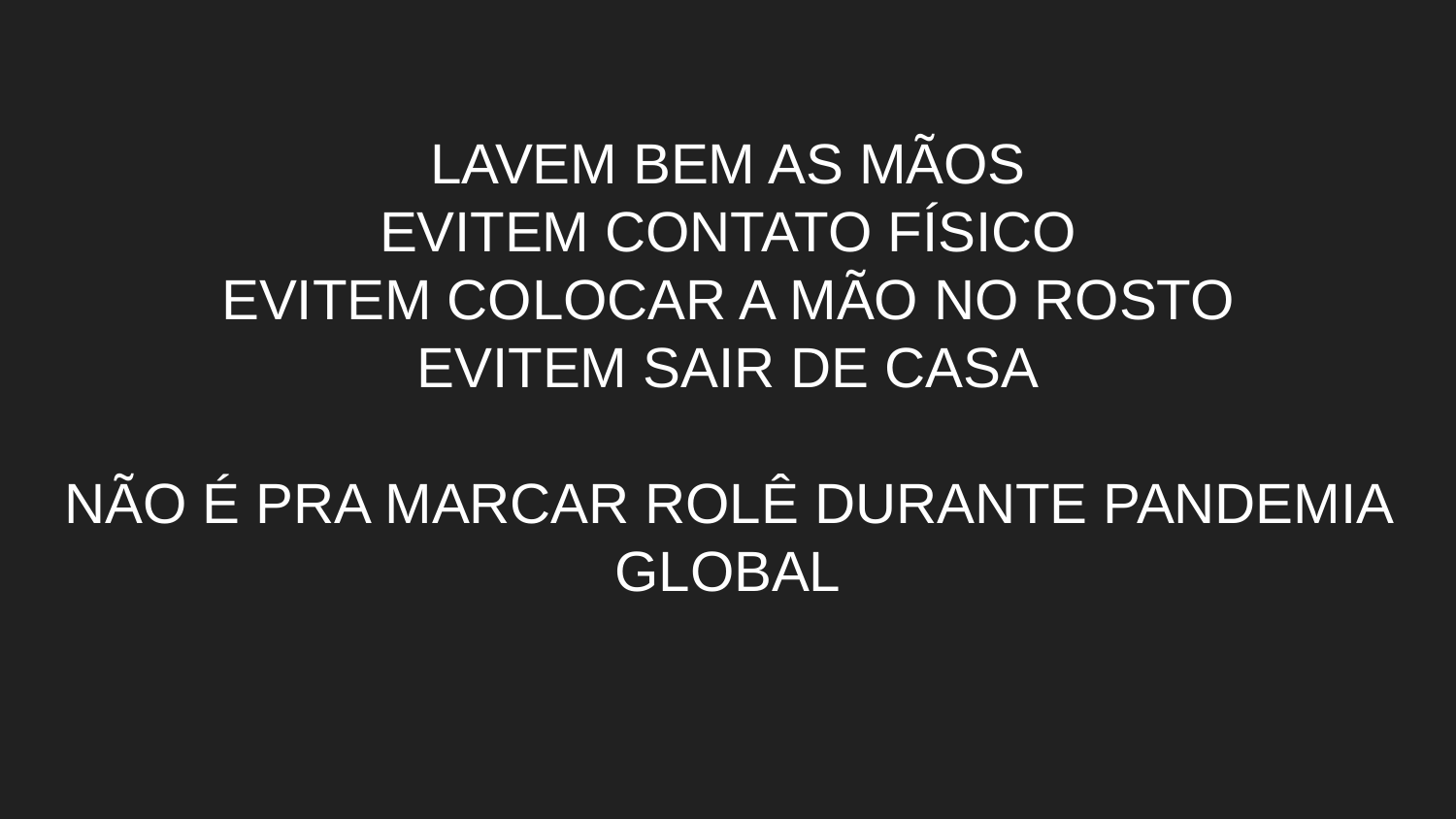

# LAVEM BEM AS MÃOS
EVITEM CONTATO FÍSICO
EVITEM COLOCAR A MÃO NO ROSTO
EVITEM SAIR DE CASA

NÃO É PRA MARCAR ROLÊ DURANTE PANDEMIA GLOBAL